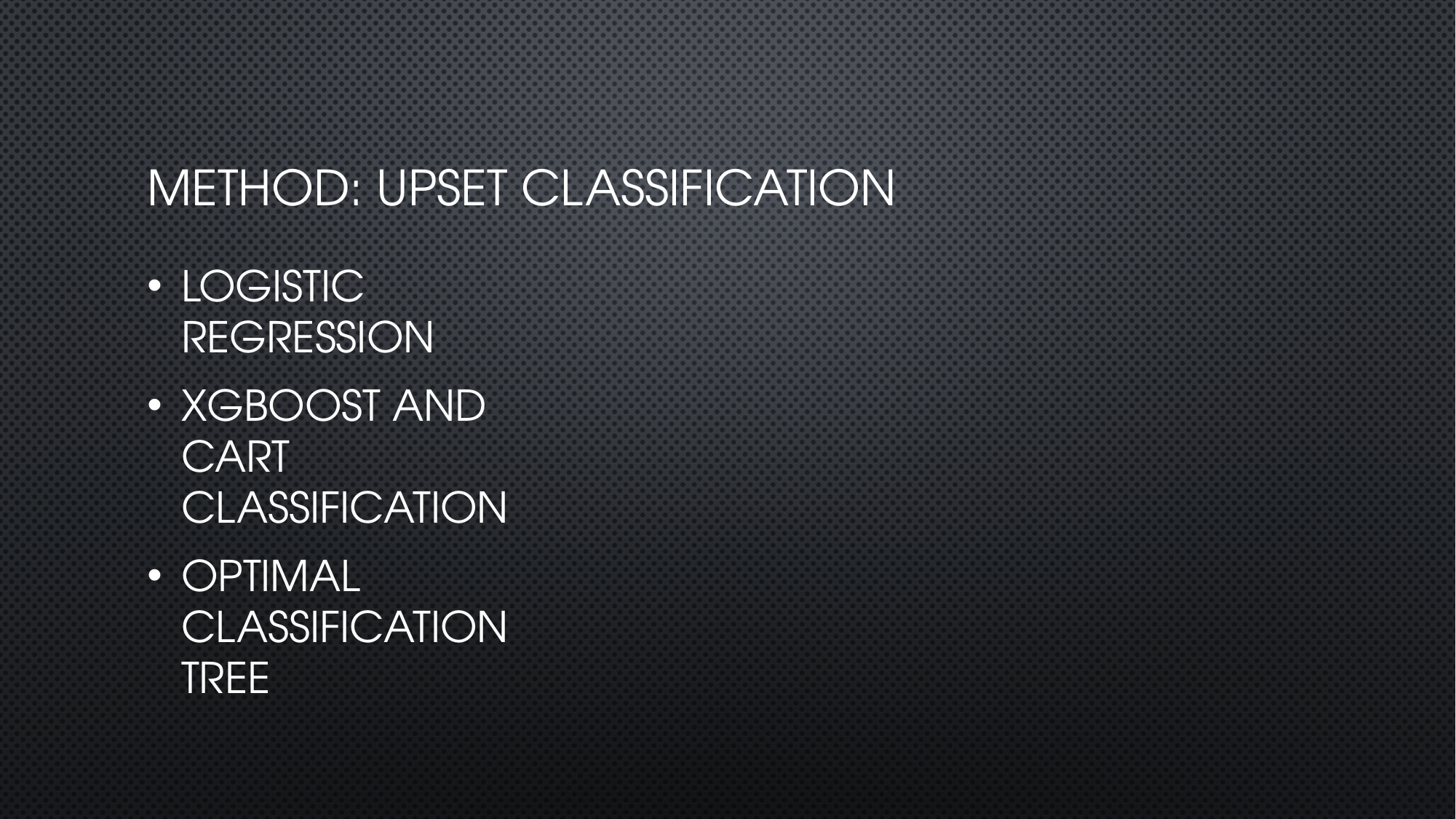

# Method: Upset Classification
Logistic Regression
XGBoost and Cart Classification
Optimal Classification Tree